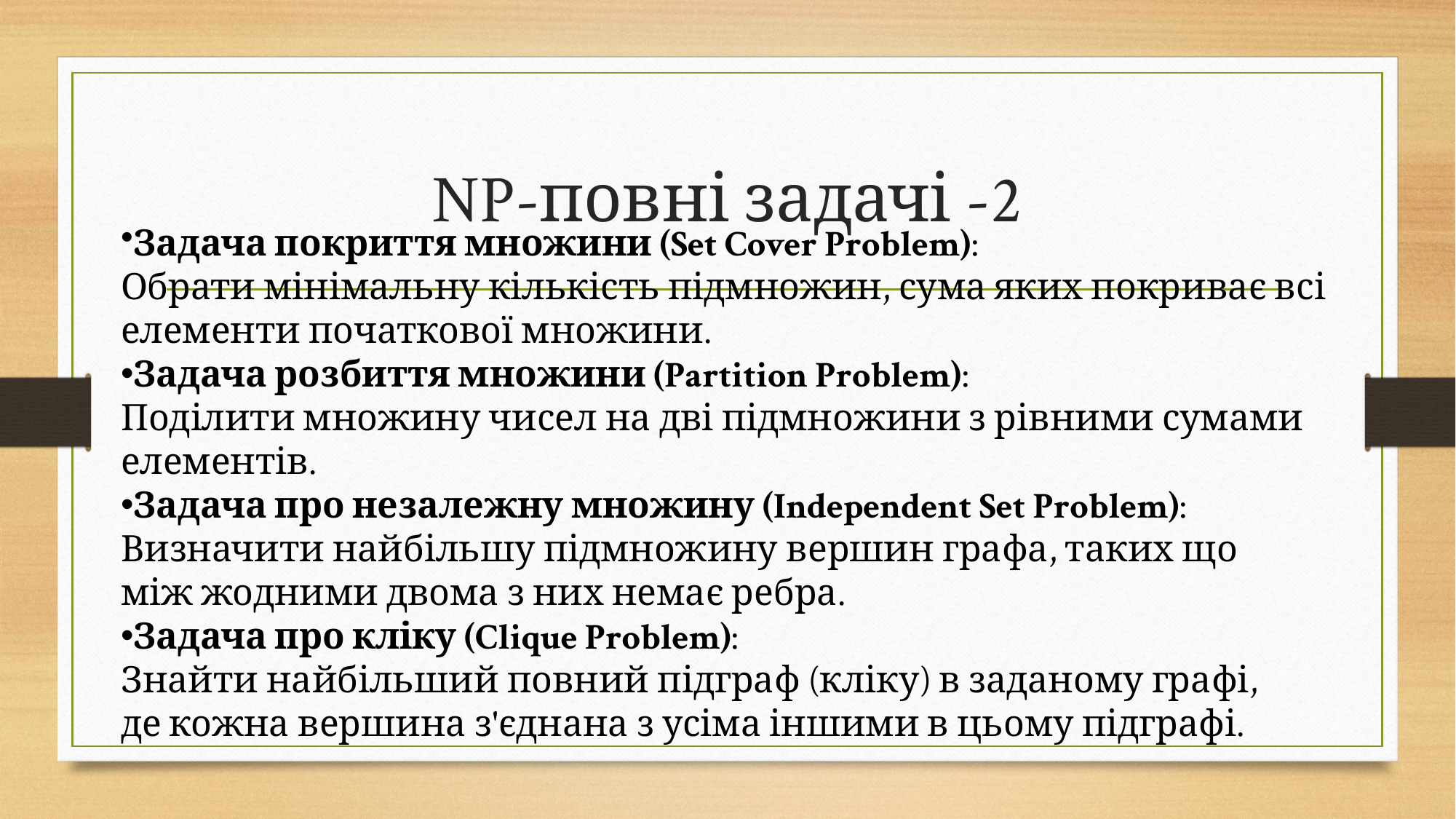

# NP-повні задачі -2
Задача покриття множини (Set Cover Problem):
Обрати мінімальну кількість підмножин, сума яких покриває всі
елементи початкової множини.
Задача розбиття множини (Partition Problem):
Поділити множину чисел на дві підмножини з рівними сумами елементів.
Задача про незалежну множину (Independent Set Problem):
Визначити найбільшу підмножину вершин графа, таких що
між жодними двома з них немає ребра.
Задача про кліку (Clique Problem):
Знайти найбільший повний підграф (кліку) в заданому графі,
де кожна вершина з'єднана з усіма іншими в цьому підграфі.